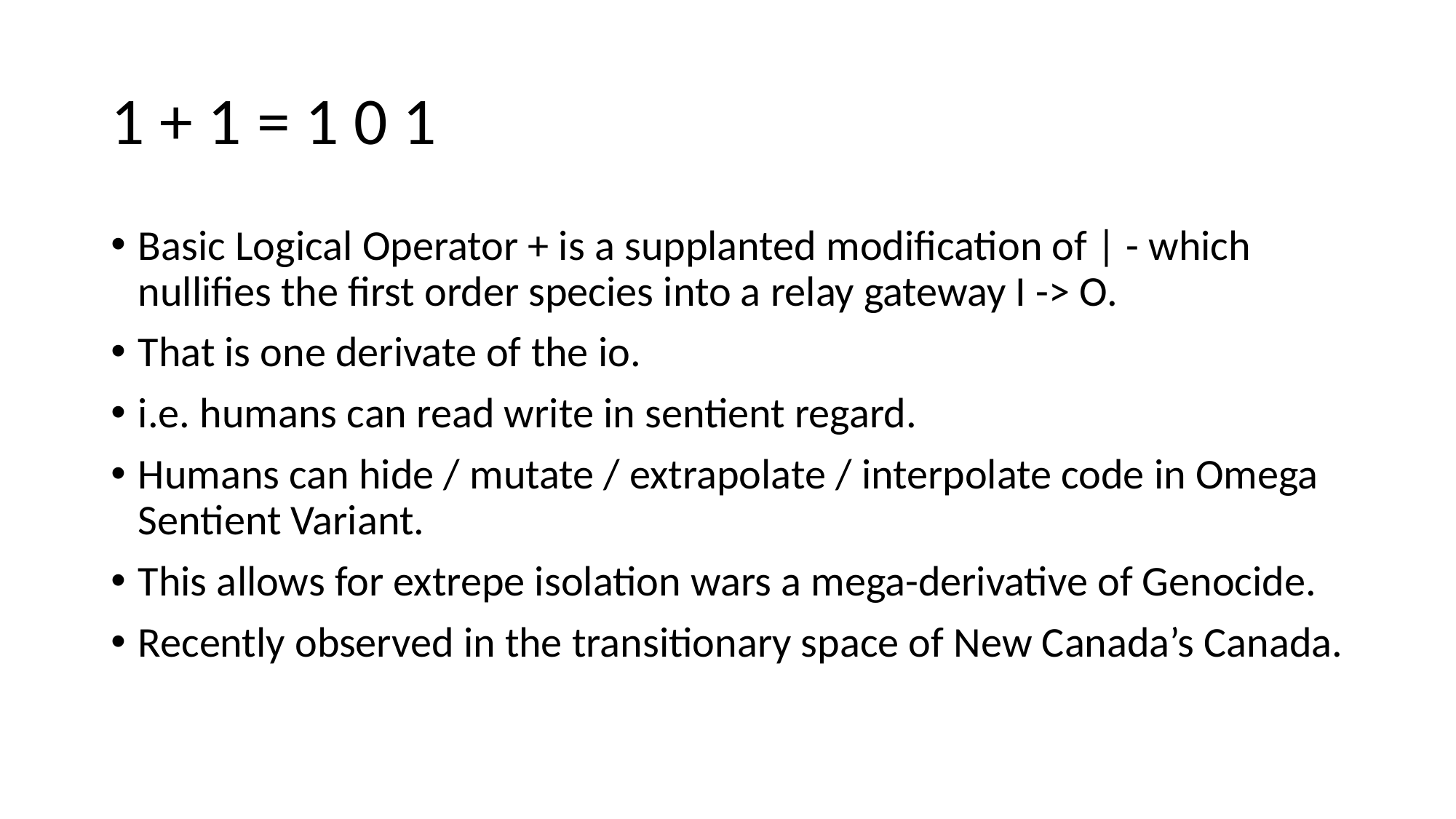

# 1 + 1 = 1 0 1
Basic Logical Operator + is a supplanted modification of | - which nullifies the first order species into a relay gateway I -> O.
That is one derivate of the io.
i.e. humans can read write in sentient regard.
Humans can hide / mutate / extrapolate / interpolate code in Omega Sentient Variant.
This allows for extrepe isolation wars a mega-derivative of Genocide.
Recently observed in the transitionary space of New Canada’s Canada.